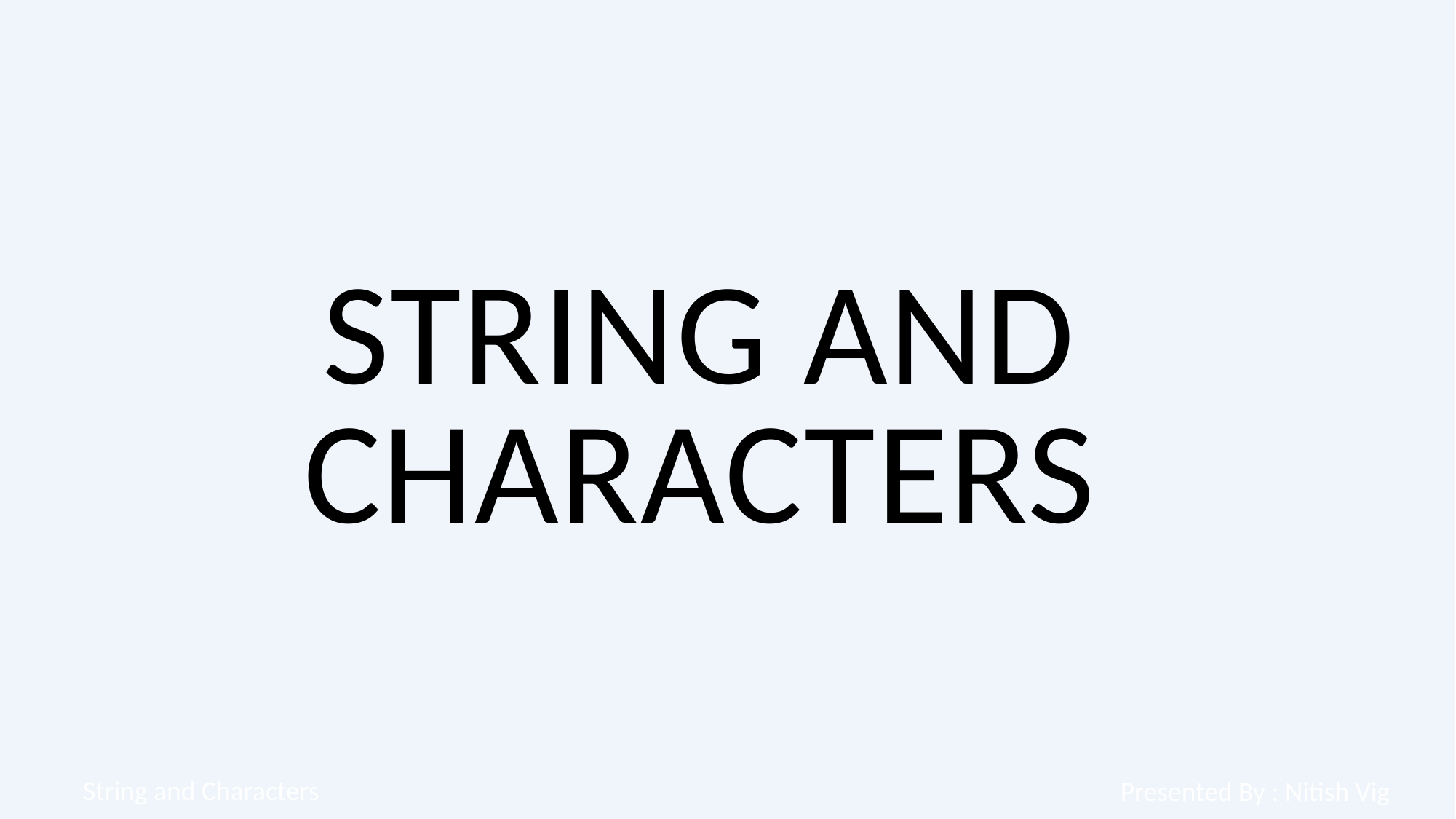

String and Characters
String and Characters
Presented By : Nitish Vig